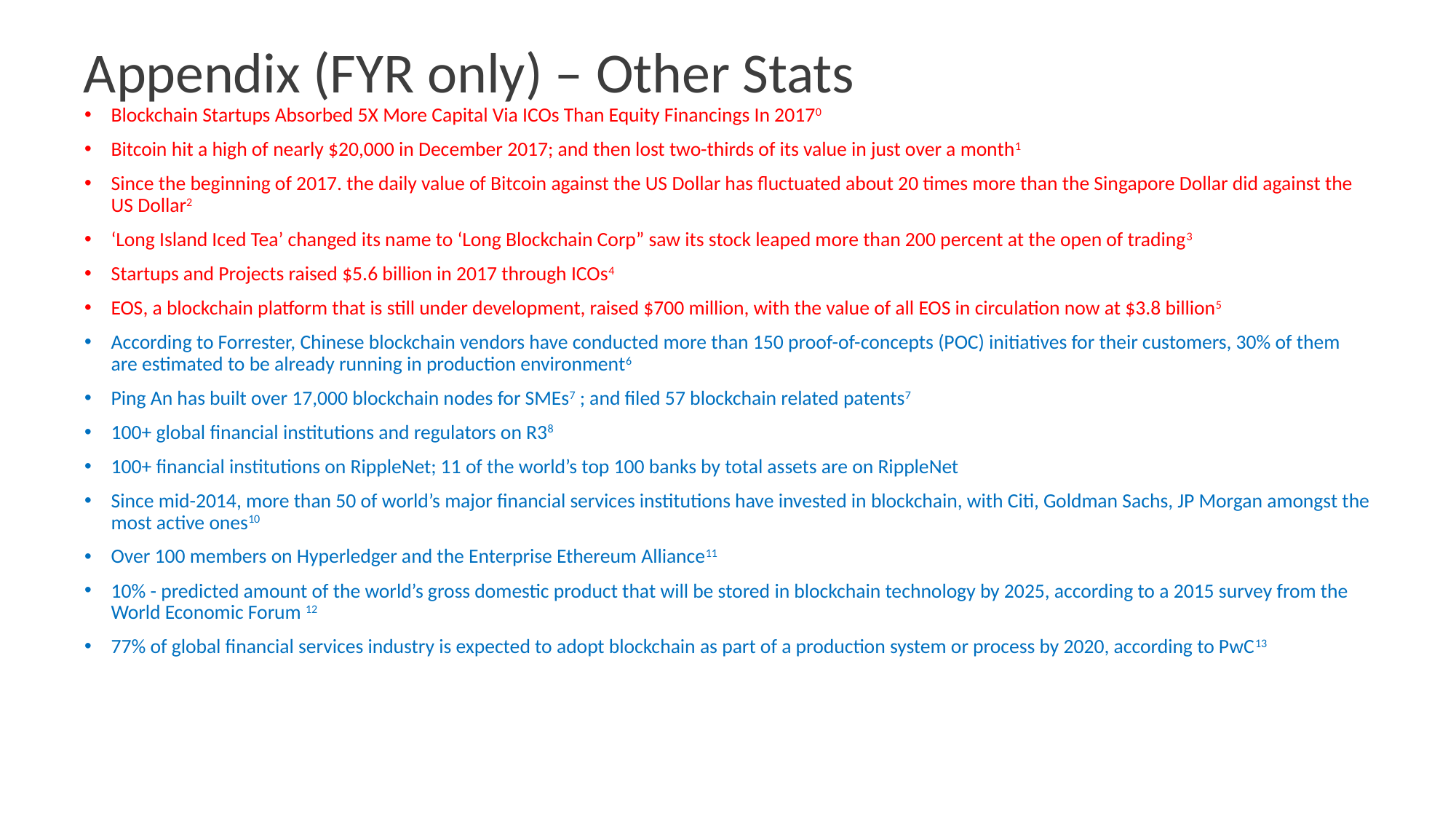

# Appendix (FYR only) – Other Stats
Blockchain Startups Absorbed 5X More Capital Via ICOs Than Equity Financings In 20170
Bitcoin hit a high of nearly $20,000 in December 2017; and then lost two-thirds of its value in just over a month1
Since the beginning of 2017. the daily value of Bitcoin against the US Dollar has fluctuated about 20 times more than the Singapore Dollar did against the US Dollar2
‘Long Island Iced Tea’ changed its name to ‘Long Blockchain Corp” saw its stock leaped more than 200 percent at the open of trading3
Startups and Projects raised $5.6 billion in 2017 through ICOs4
EOS, a blockchain platform that is still under development, raised $700 million, with the value of all EOS in circulation now at $3.8 billion5
According to Forrester, Chinese blockchain vendors have conducted more than 150 proof-of-concepts (POC) initiatives for their customers, 30% of them are estimated to be already running in production environment6
Ping An has built over 17,000 blockchain nodes for SMEs7 ; and filed 57 blockchain related patents7
100+ global financial institutions and regulators on R38
100+ financial institutions on RippleNet; 11 of the world’s top 100 banks by total assets are on RippleNet
Since mid-2014, more than 50 of world’s major financial services institutions have invested in blockchain, with Citi, Goldman Sachs, JP Morgan amongst the most active ones10
Over 100 members on Hyperledger and the Enterprise Ethereum Alliance11
10% - predicted amount of the world’s gross domestic product that will be stored in blockchain technology by 2025, according to a 2015 survey from the World Economic Forum 12
77% of global financial services industry is expected to adopt blockchain as part of a production system or process by 2020, according to PwC13